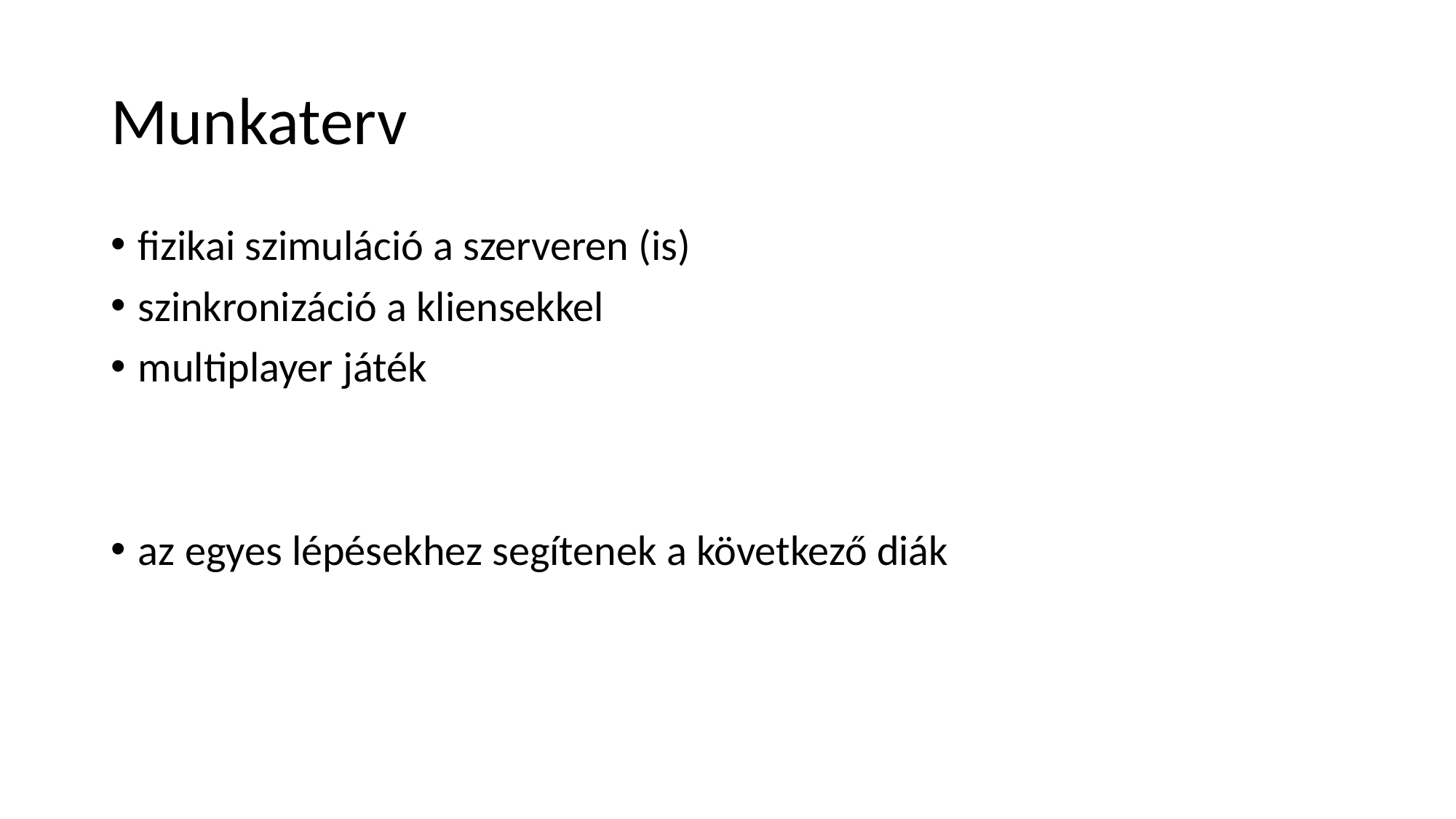

# Munkaterv
fizikai szimuláció a szerveren (is)
szinkronizáció a kliensekkel
multiplayer játék

az egyes lépésekhez segítenek a következő diák